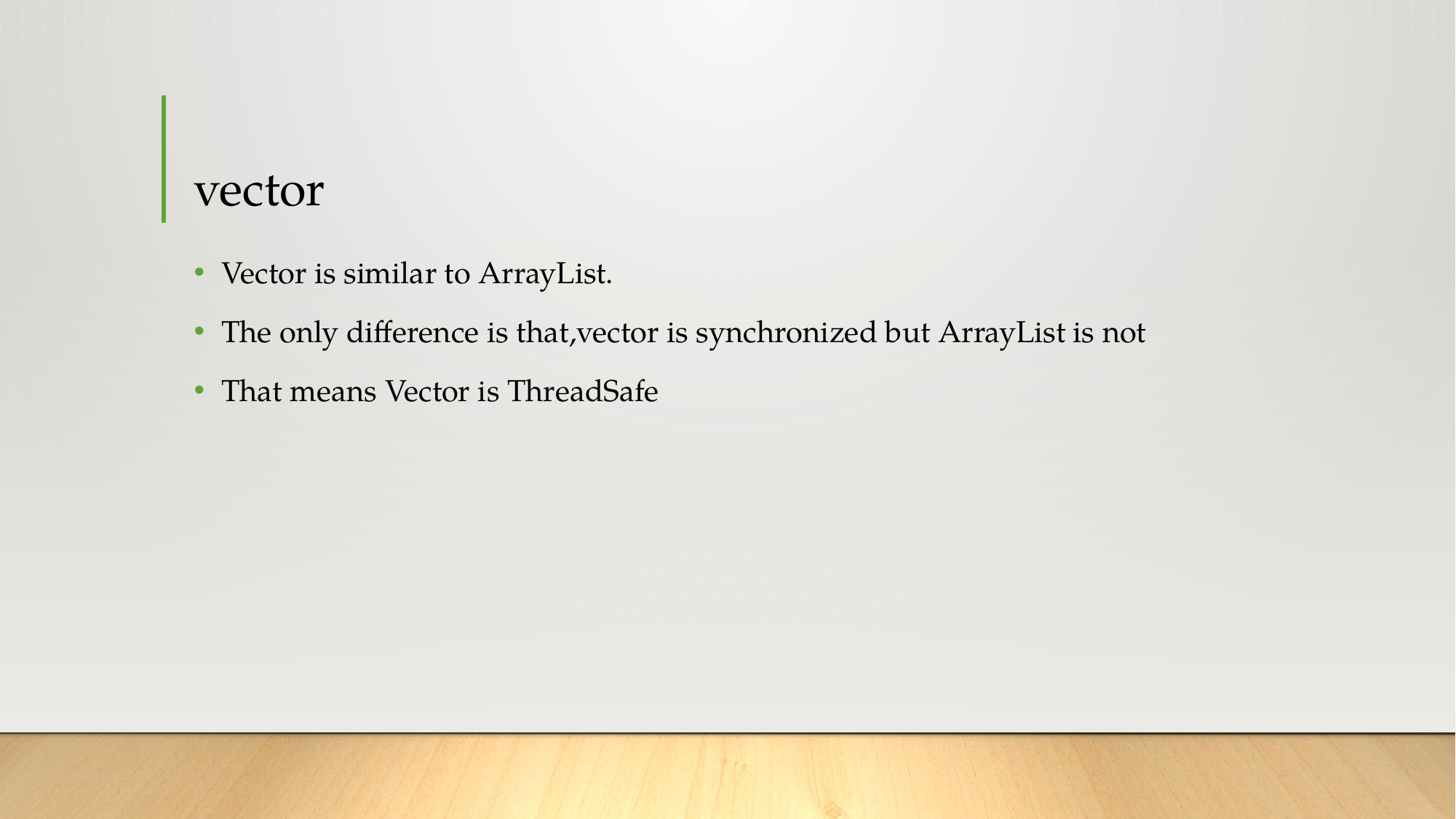

# vector
Vector is similar to ArrayList.
The only difference is that,vector is synchronized but ArrayList is not
That means Vector is ThreadSafe